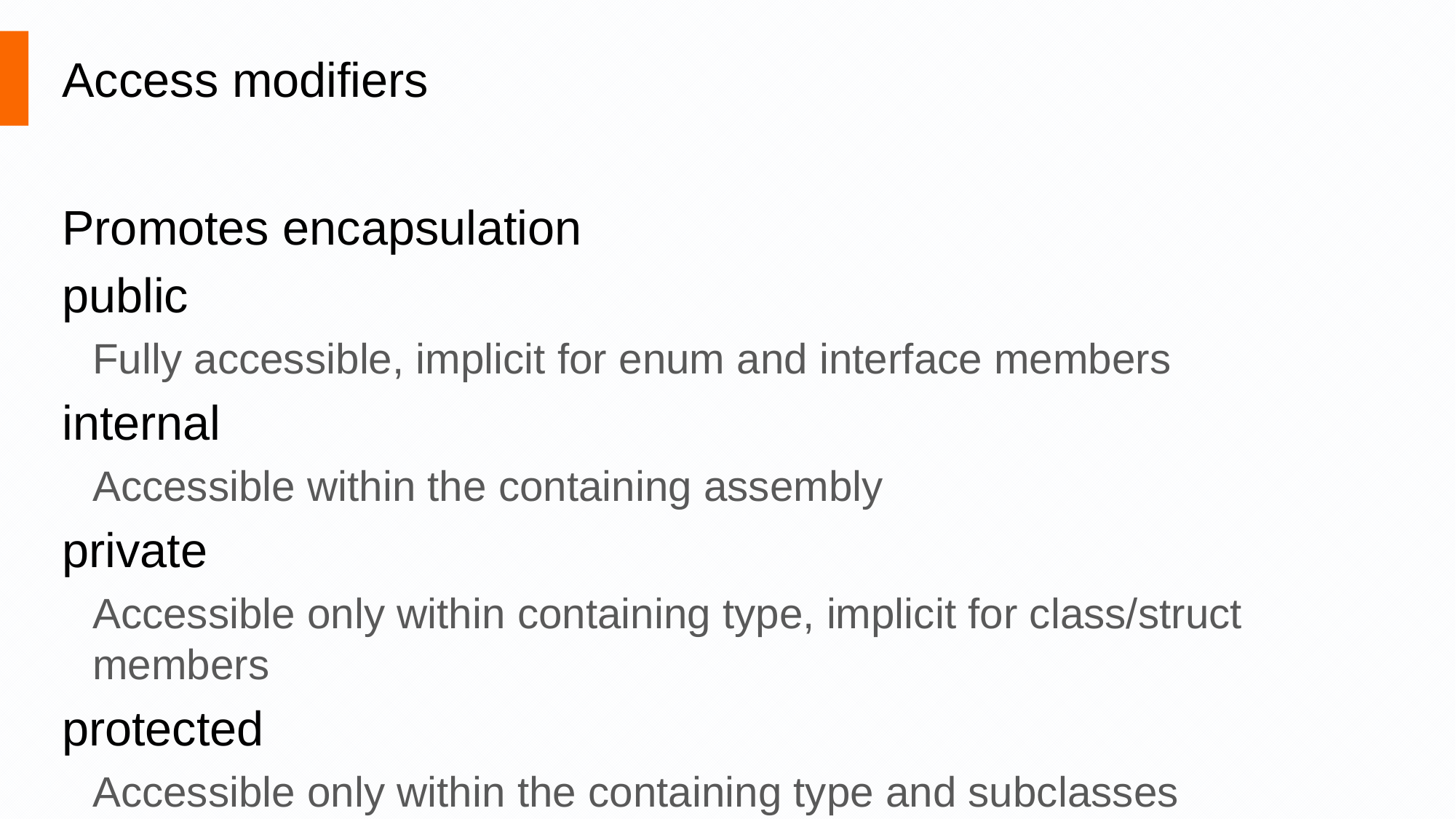

# Access modifiers
Promotes encapsulation
public
Fully accessible, implicit for enum and interface members
internal
Accessible within the containing assembly
private
Accessible only within containing type, implicit for class/struct members
protected
Accessible only within the containing type and subclasses